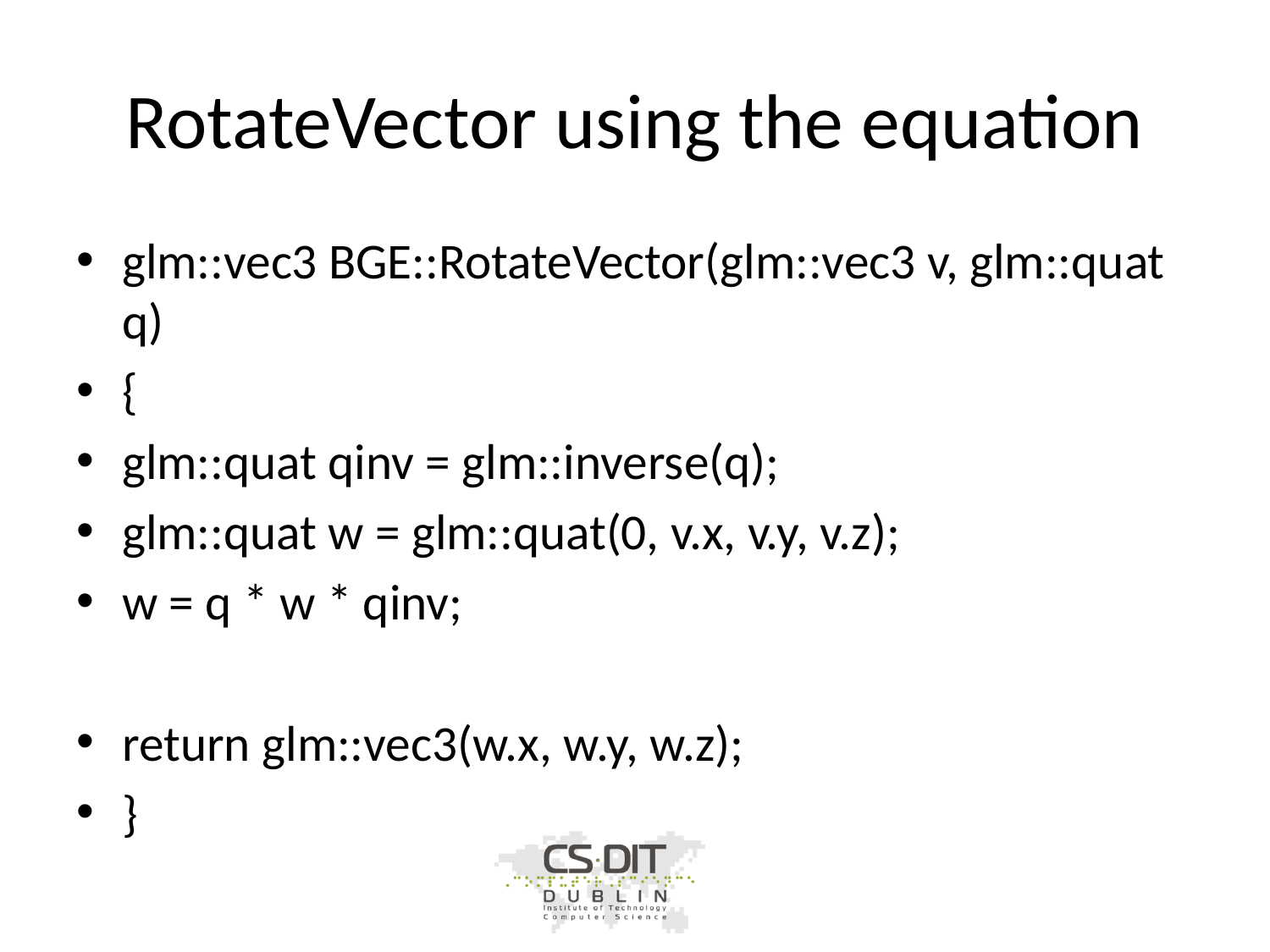

# RotateVector using the equation
glm::vec3 BGE::RotateVector(glm::vec3 v, glm::quat q)
{
glm::quat qinv = glm::inverse(q);
glm::quat w = glm::quat(0, v.x, v.y, v.z);
w = q * w * qinv;

return glm::vec3(w.x, w.y, w.z);
}